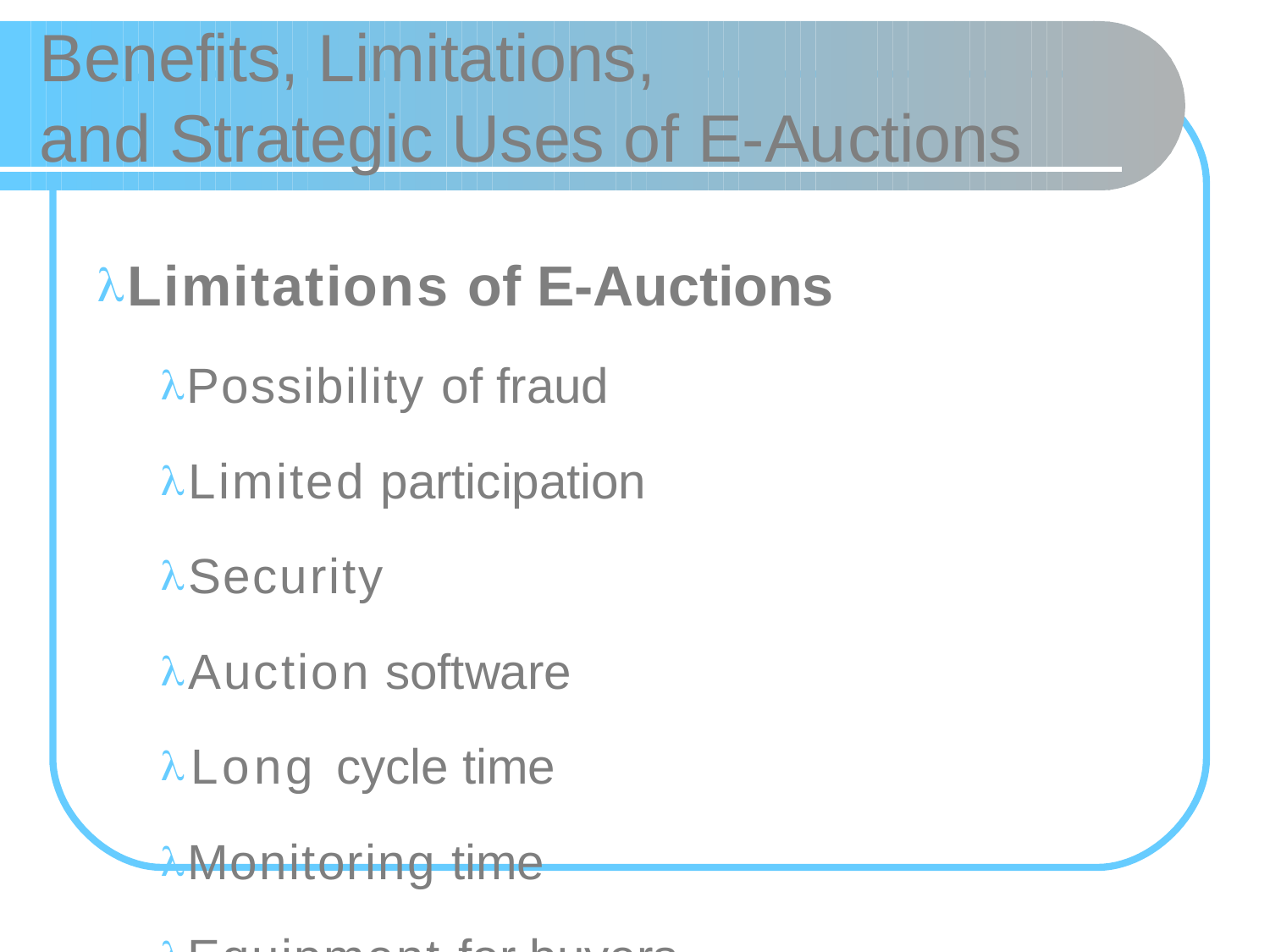

# Benefits, Limitations,
and Strategic Uses of E-Au
ctions
λLimitations of E-Auctions
λPossibility of fraud
λLimited participation
λSecurity
λAuction software
λLong cycle time
λMonitoring time
λEquipment for buyers
λOrder fulfillment costs